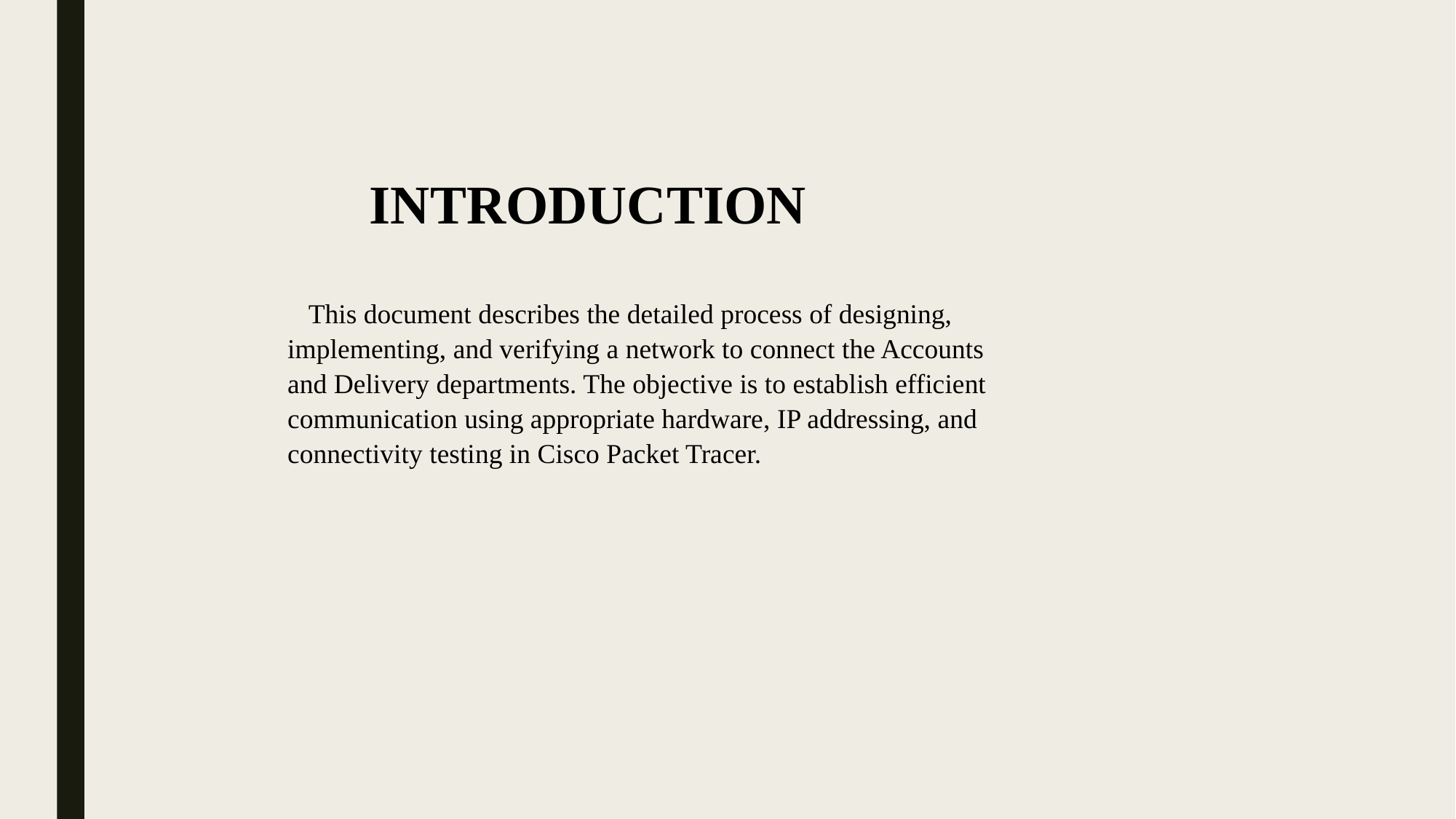

INTRODUCTION

   This document describes the detailed process of designing, implementing, and verifying a network to connect the Accounts and Delivery departments. The objective is to establish efficient communication using appropriate hardware, IP addressing, and connectivity testing in Cisco Packet Tracer.